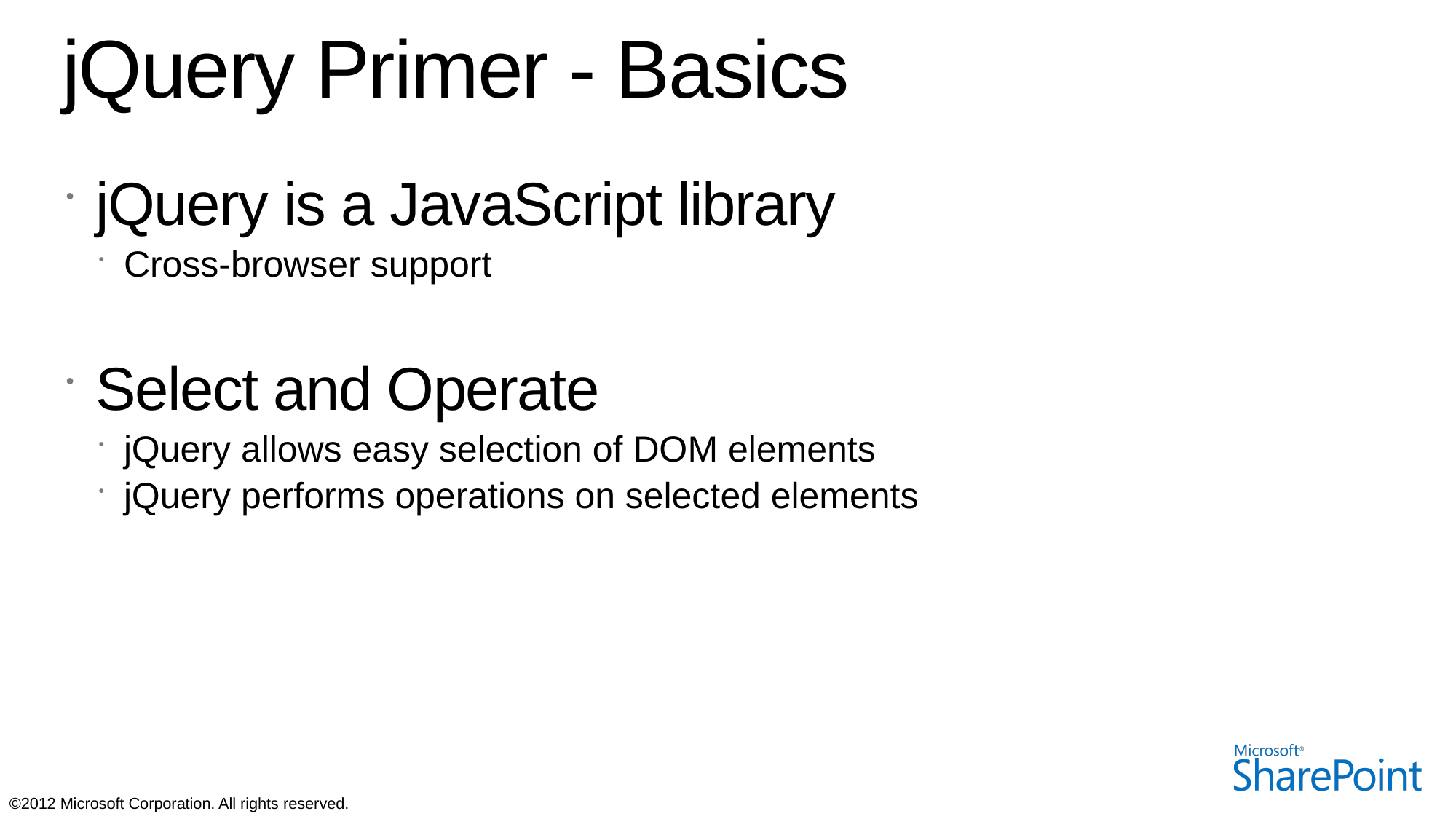

# jQuery Primer - Basics
jQuery is a JavaScript library
Cross-browser support

Select and Operate
jQuery allows easy selection of DOM elements
jQuery performs operations on selected elements